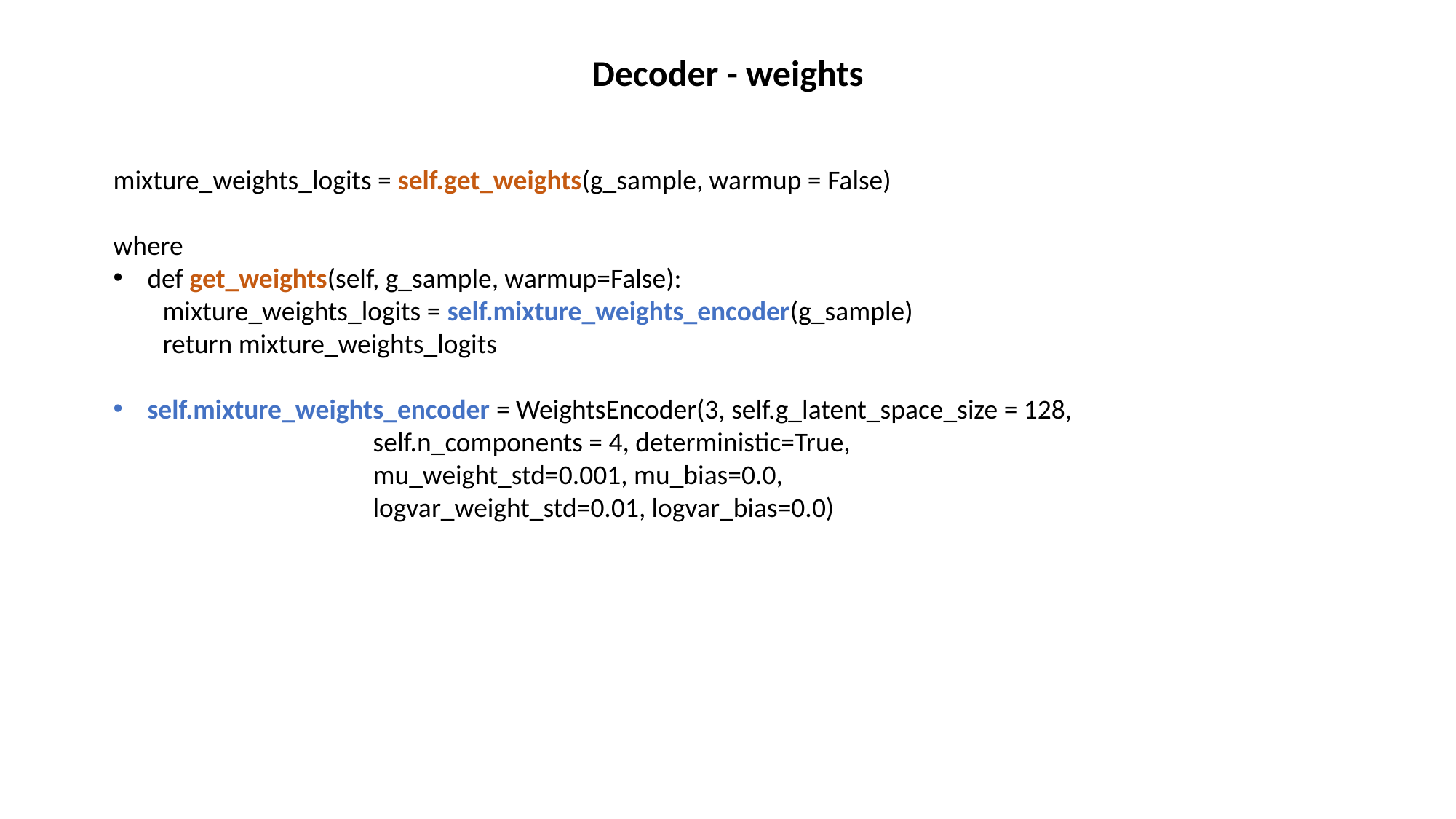

Decoder - weights
mixture_weights_logits = self.get_weights(g_sample, warmup = False)

where
def get_weights(self, g_sample, warmup=False):
        mixture_weights_logits = self.mixture_weights_encoder(g_sample)
        return mixture_weights_logits

self.mixture_weights_encoder = WeightsEncoder(3, self.g_latent_space_size = 128,
                                          self.n_components = 4, deterministic=True,
                                          mu_weight_std=0.001, mu_bias=0.0,
                                          logvar_weight_std=0.01, logvar_bias=0.0)